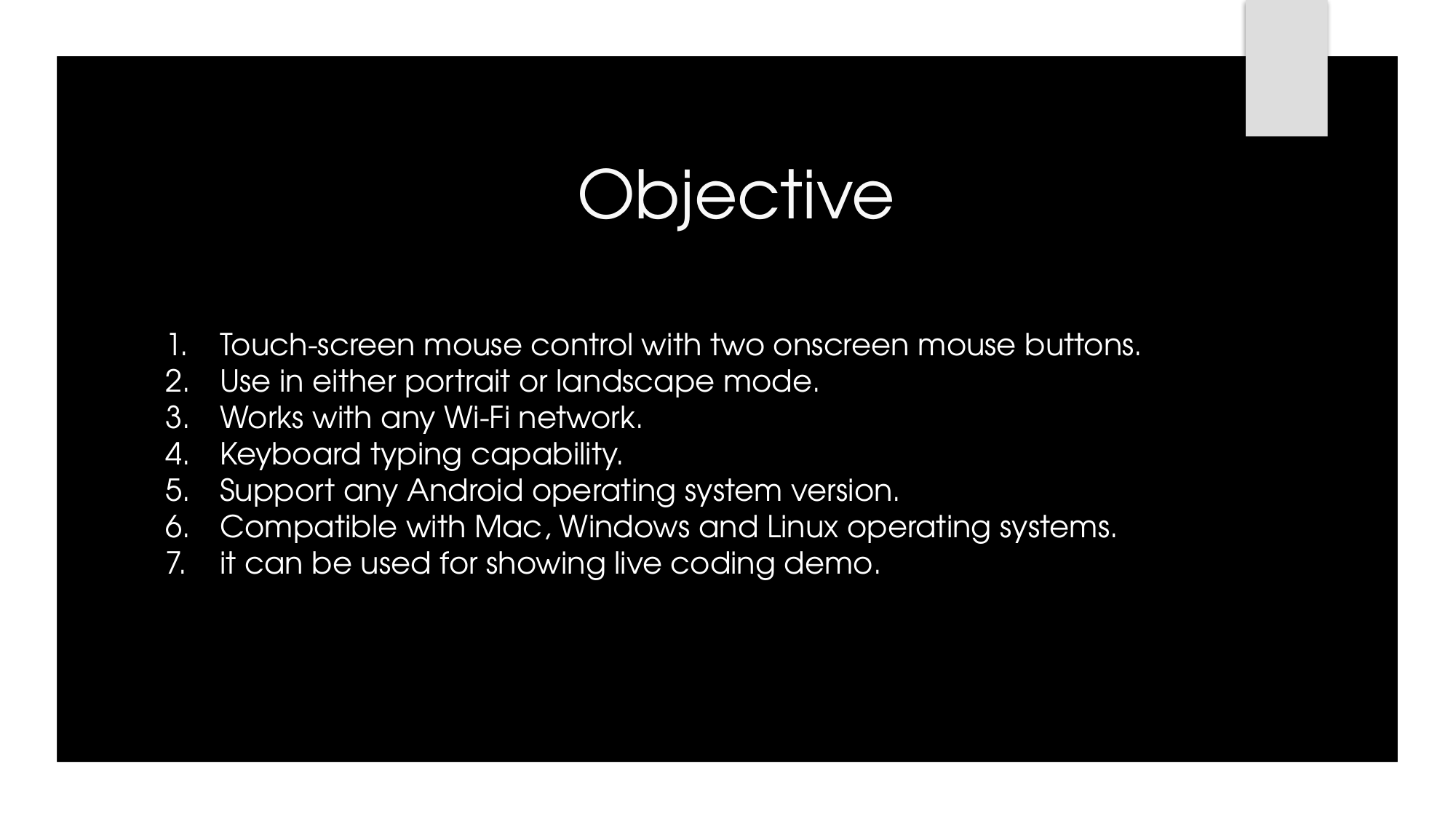

# Objective
Touch-screen mouse control with two onscreen mouse buttons.
Use in either portrait or landscape mode.
Works with any Wi-Fi network.
Keyboard typing capability.
Support any Android operating system version.
Compatible with Mac, Windows and Linux operating systems.
it can be used for showing live coding demo.